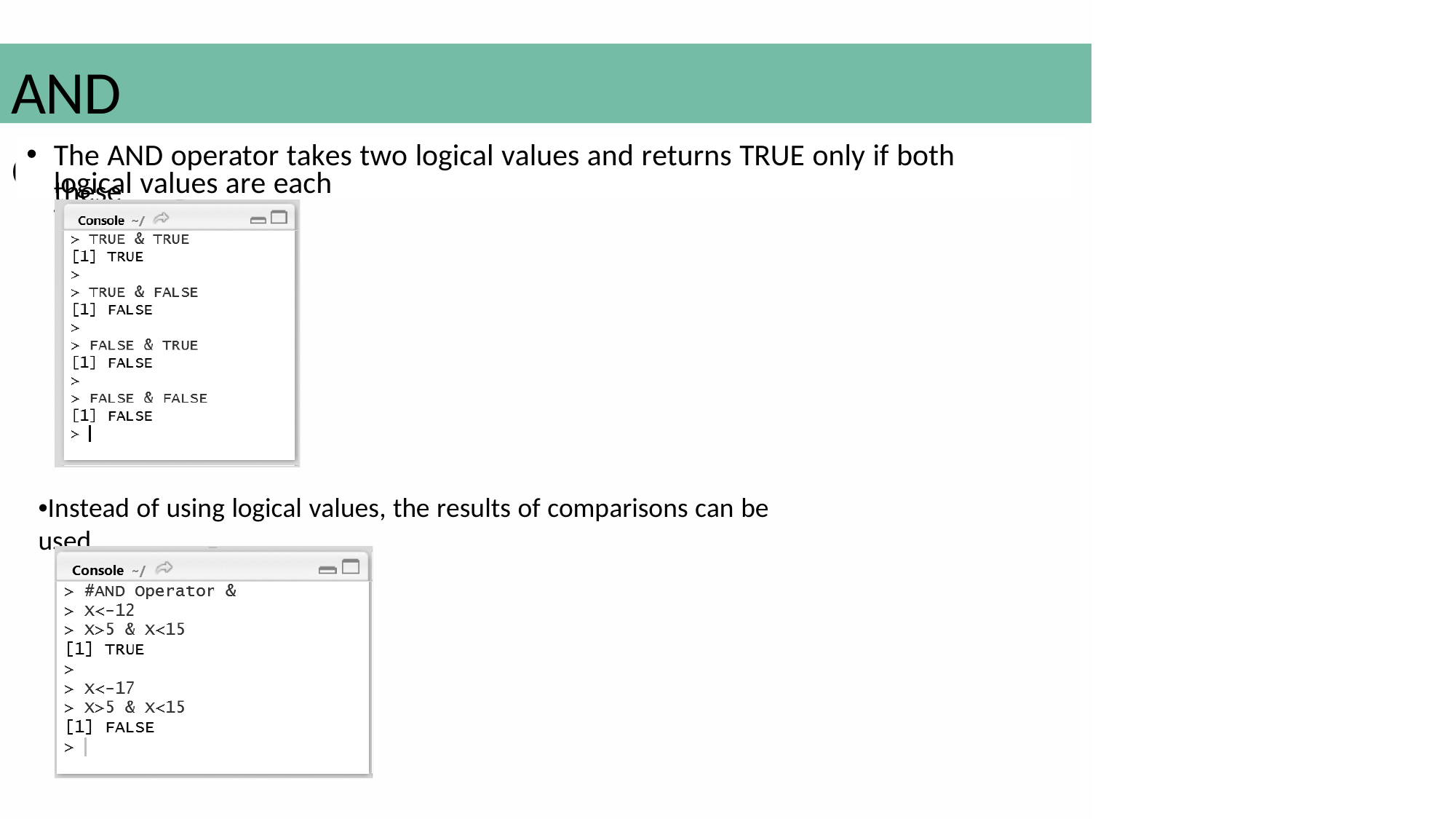

AND	operator
The AND operator takes two logical values and returns TRUE only if both these

logical values are each TRUE

•Instead of using logical values, the results of comparisons can be used